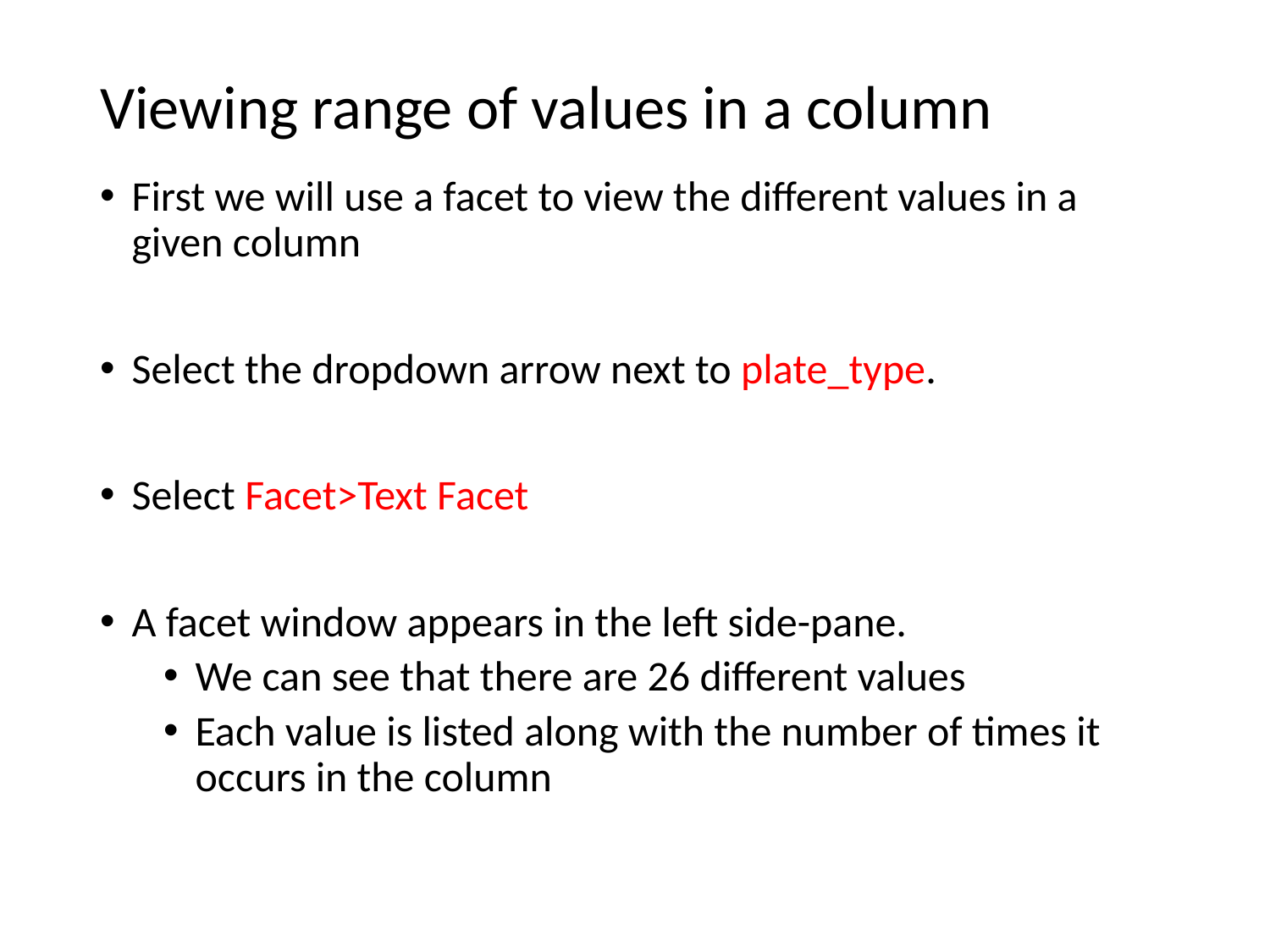

# Viewing range of values in a column
First we will use a facet to view the different values in a given column

Select the dropdown arrow next to plate_type.

Select Facet>Text Facet

A facet window appears in the left side-pane.
We can see that there are 26 different values
Each value is listed along with the number of times it occurs in the column